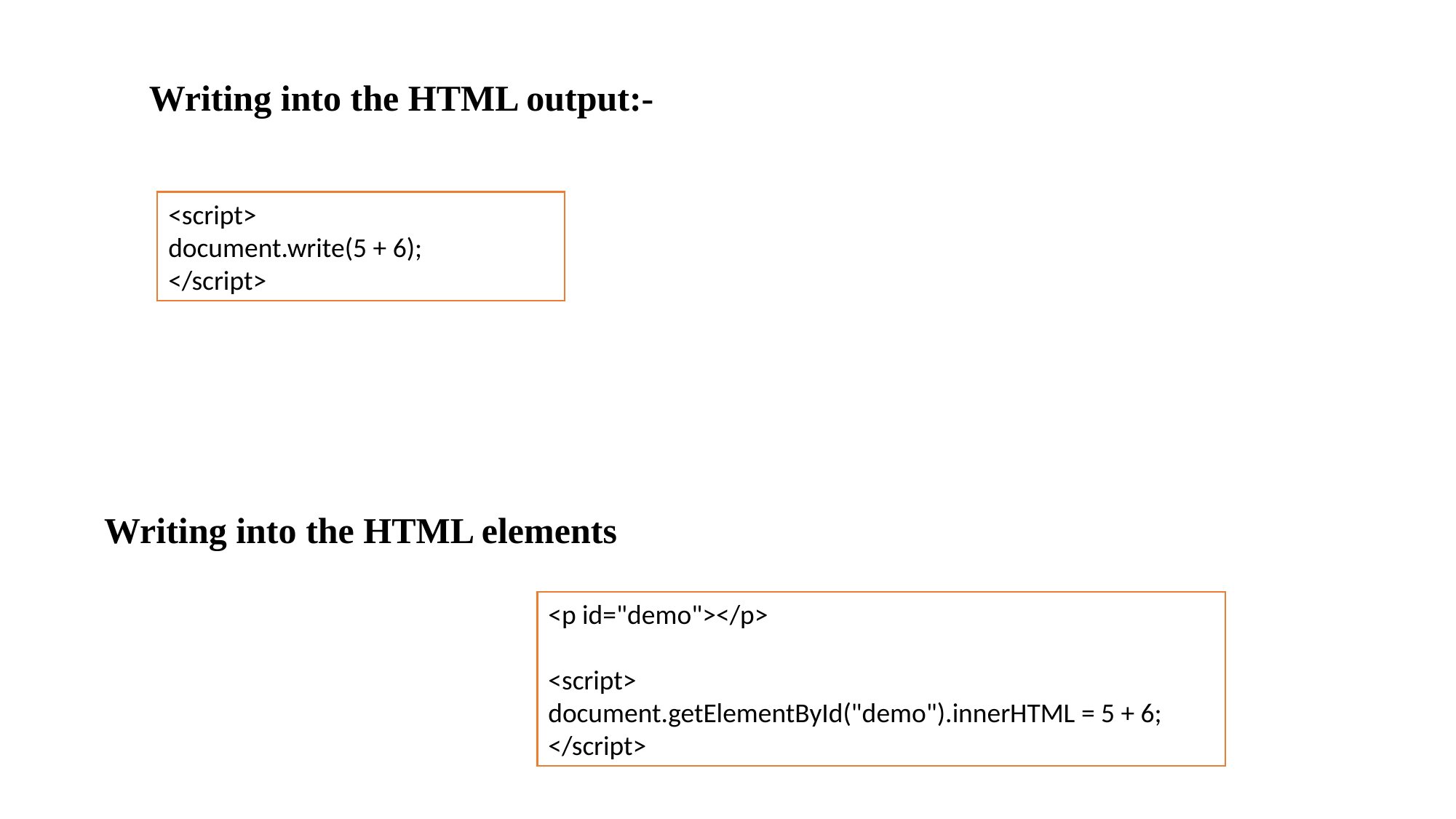

Writing into the HTML output:-
<script>
document.write(5 + 6);
</script>
Writing into the HTML elements
<p id="demo"></p>

<script>
document.getElementById("demo").innerHTML = 5 + 6;
</script>